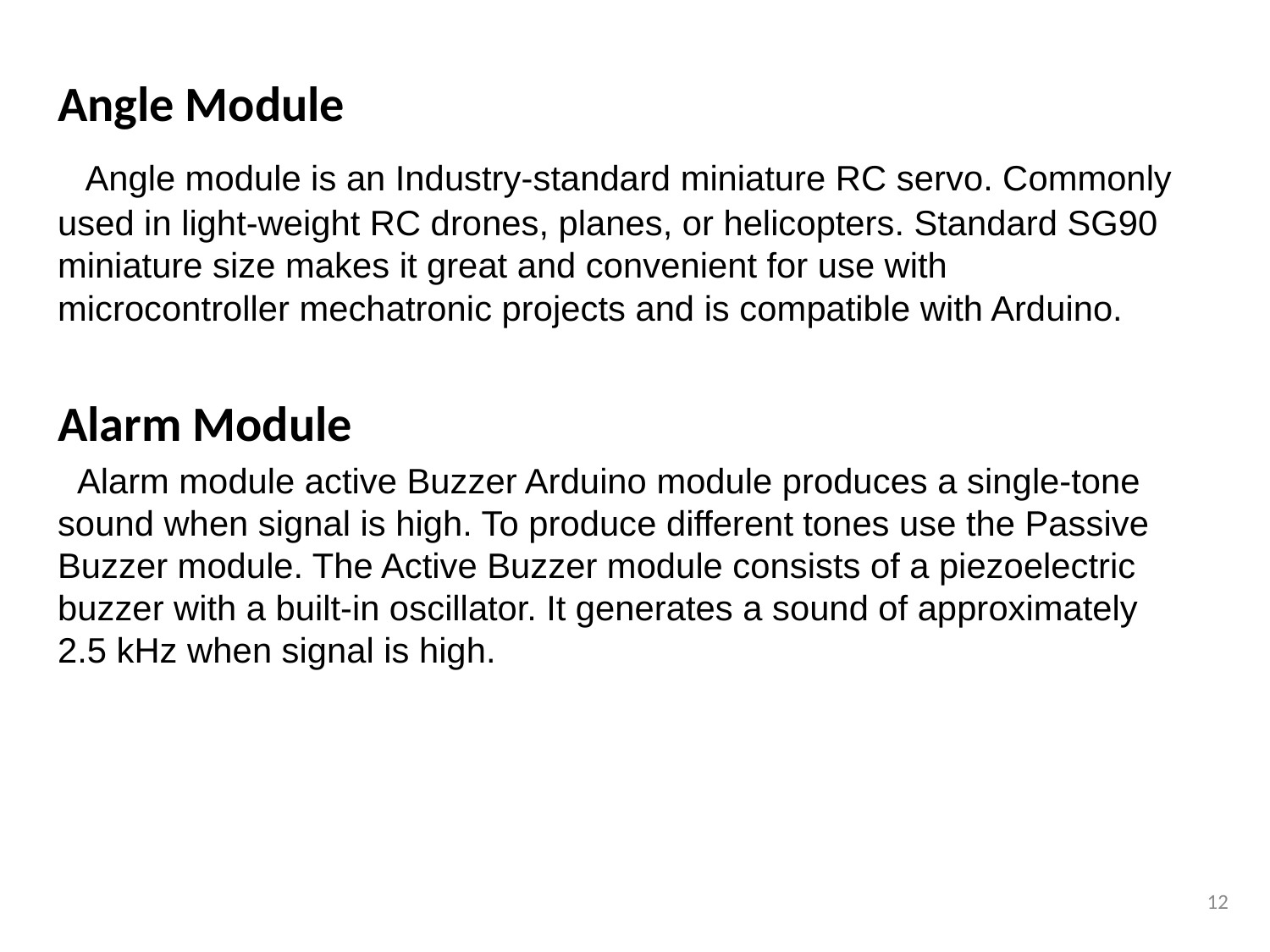

Angle Module
  Angle module is an Industry-standard miniature RC servo. Commonly used in light-weight RC drones, planes, or helicopters. Standard SG90 miniature size makes it great and convenient for use with microcontroller mechatronic projects and is compatible with Arduino.

Alarm Module
  Alarm module active Buzzer Arduino module produces a single-tone sound when signal is high. To produce different tones use the Passive Buzzer module. The Active Buzzer module consists of a piezoelectric buzzer with a built-in oscillator. It generates a sound of approximately 2.5 kHz when signal is high.

12